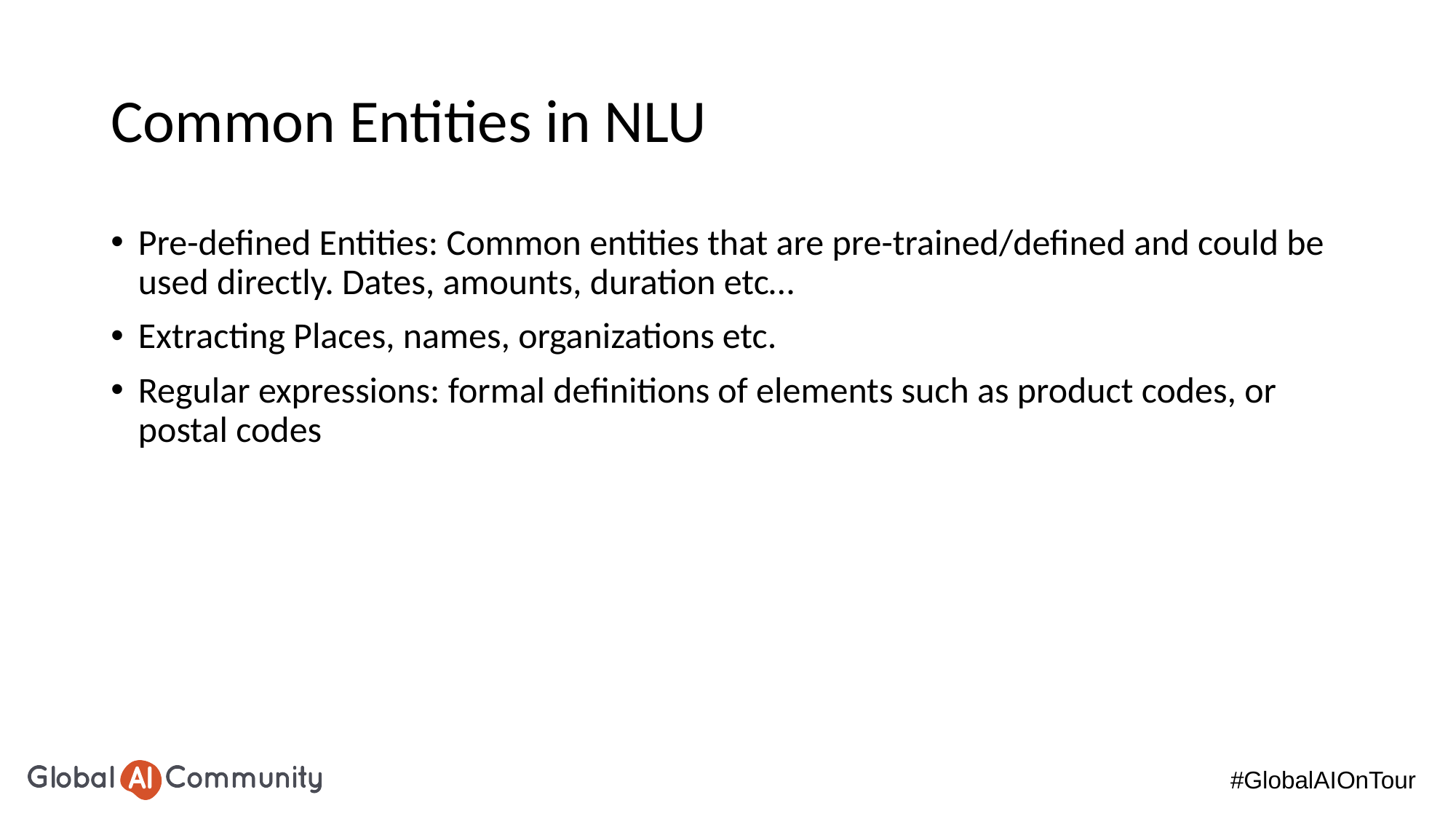

# Common Entities in NLU
Pre-defined Entities: Common entities that are pre-trained/defined and could be used directly. Dates, amounts, duration etc…
Extracting Places, names, organizations etc.
Regular expressions: formal definitions of elements such as product codes, or postal codes